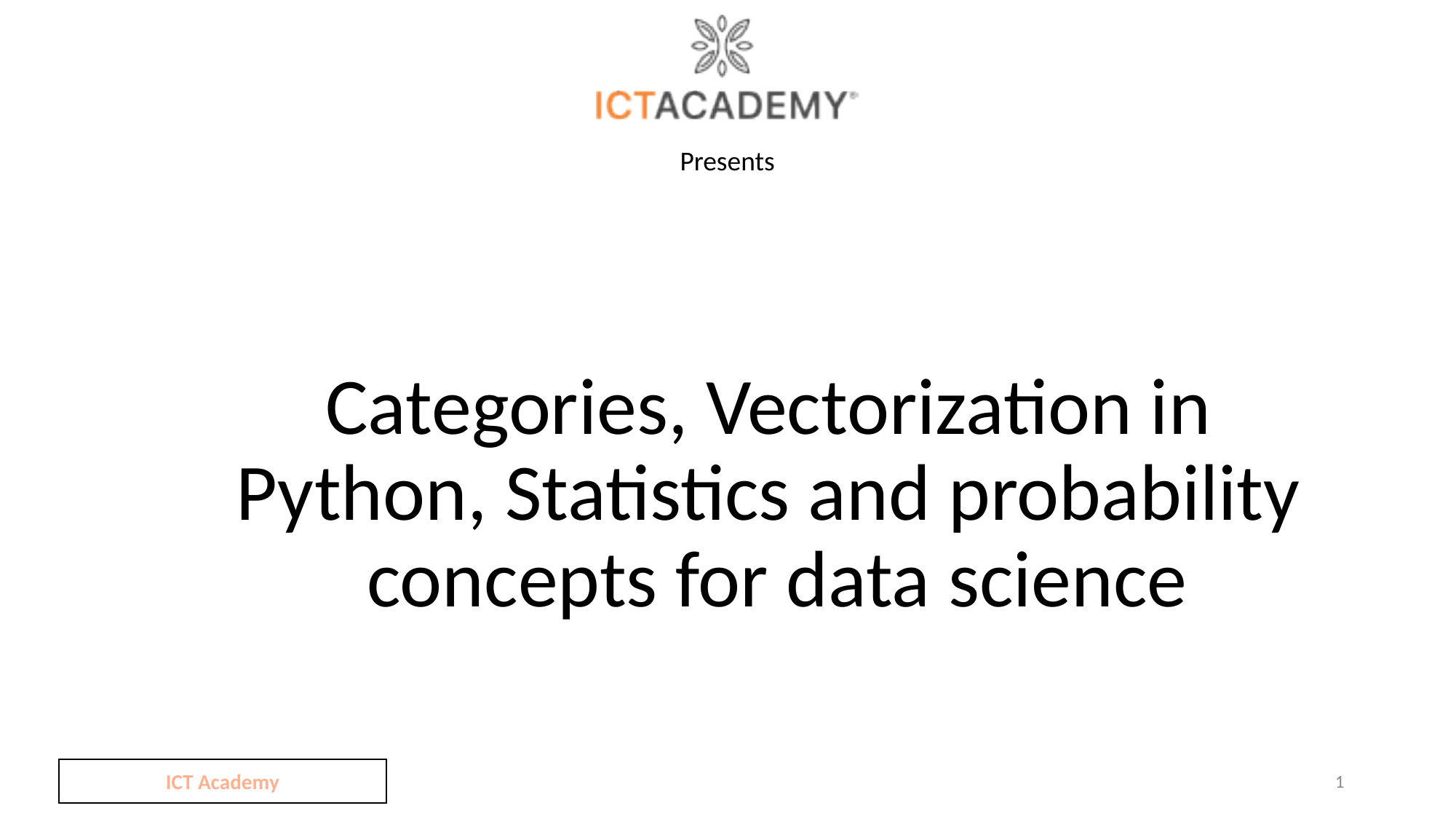

# Categories, Vectorization in Python, Statistics and probability  concepts for data science
ICT Academy
1